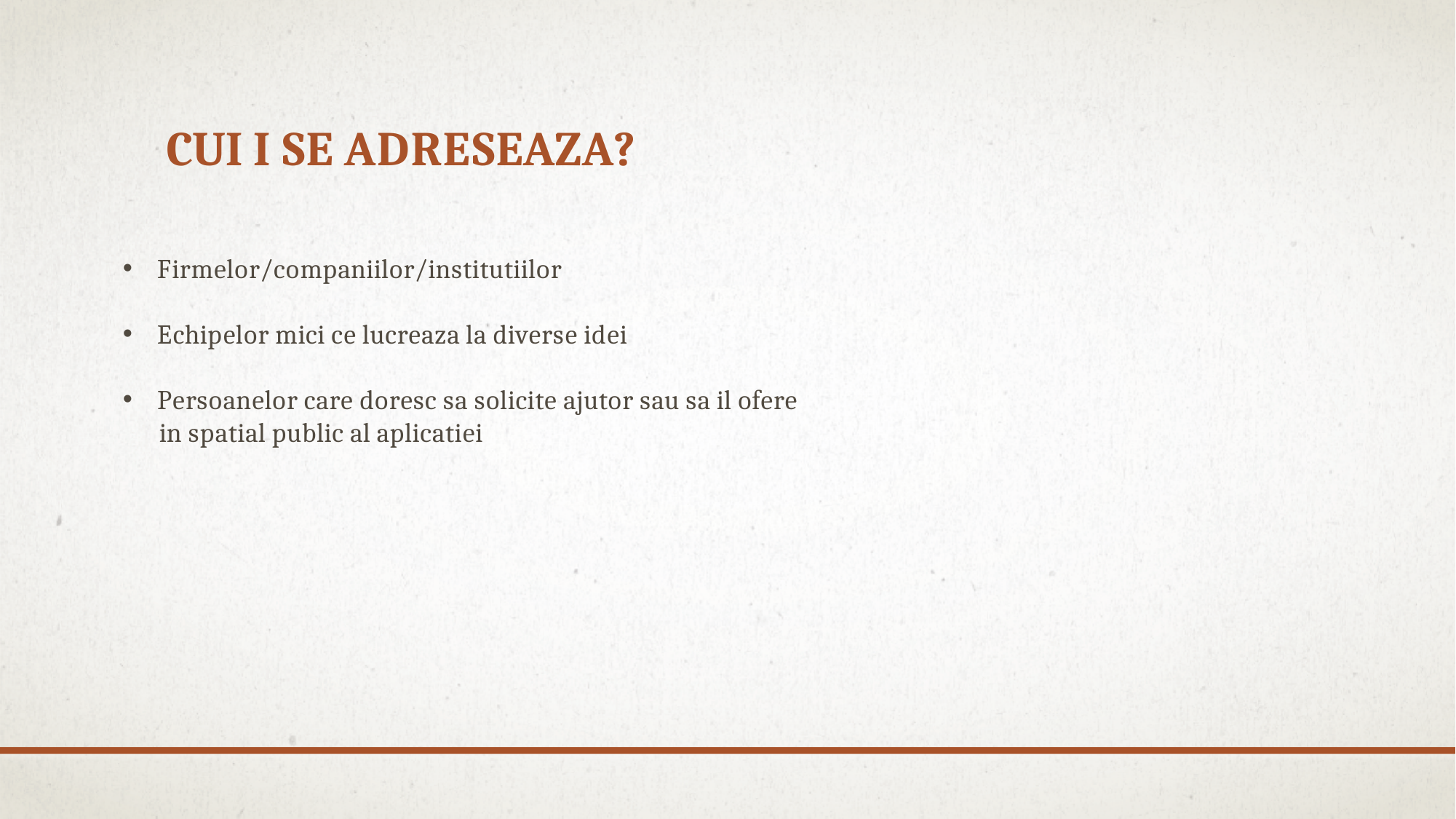

# Cui I se ADRESEAZA?
Firmelor/companiilor/institutiilor

Echipelor mici ce lucreaza la diverse idei

Persoanelor care doresc sa solicite ajutor sau sa il ofere
      in spatial public al aplicatiei